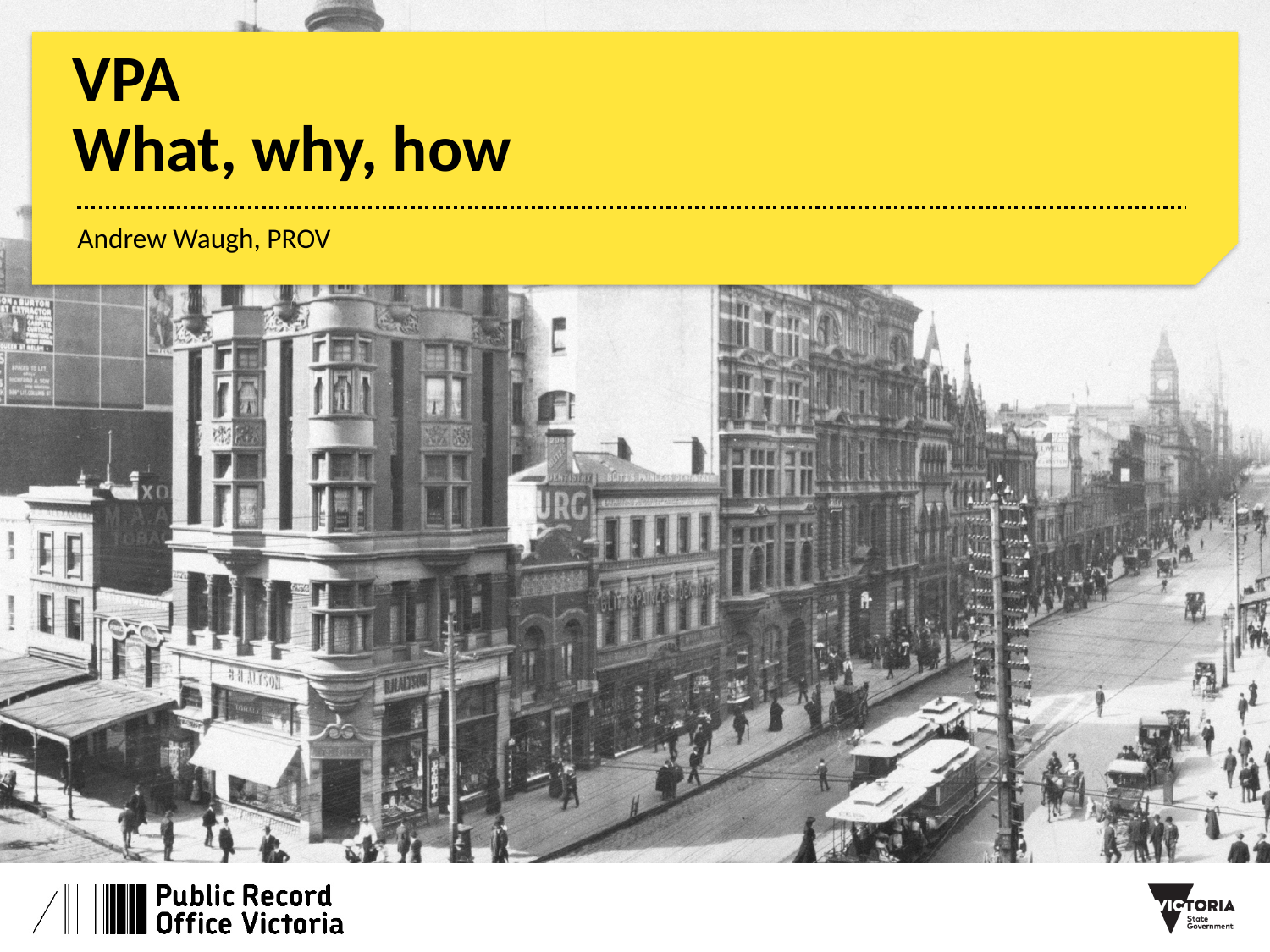

VPA
What, why, how
Andrew Waugh, PROV